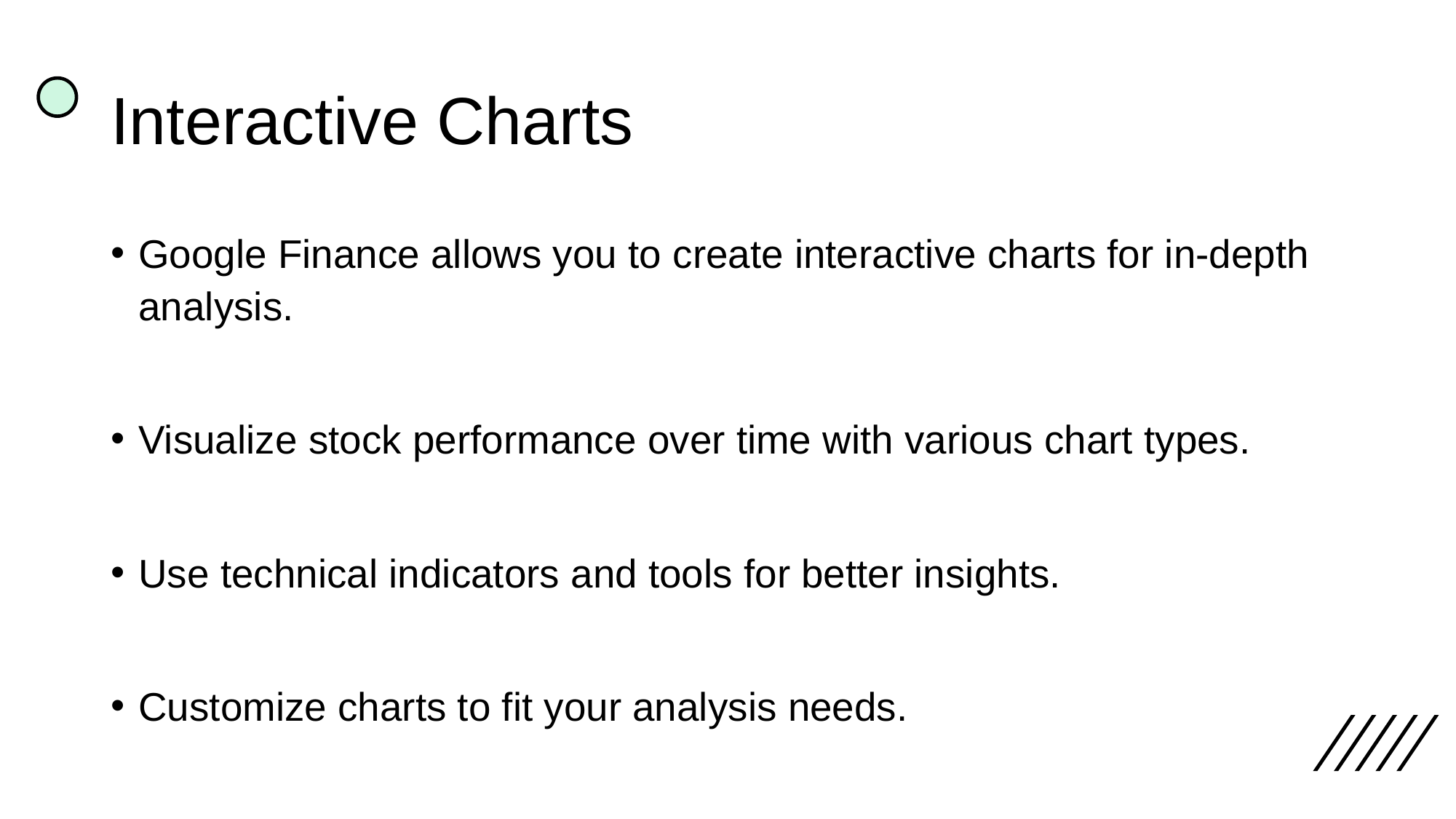

# Interactive Charts
Google Finance allows you to create interactive charts for in-depth analysis.

Visualize stock performance over time with various chart types.

Use technical indicators and tools for better insights.

Customize charts to fit your analysis needs.